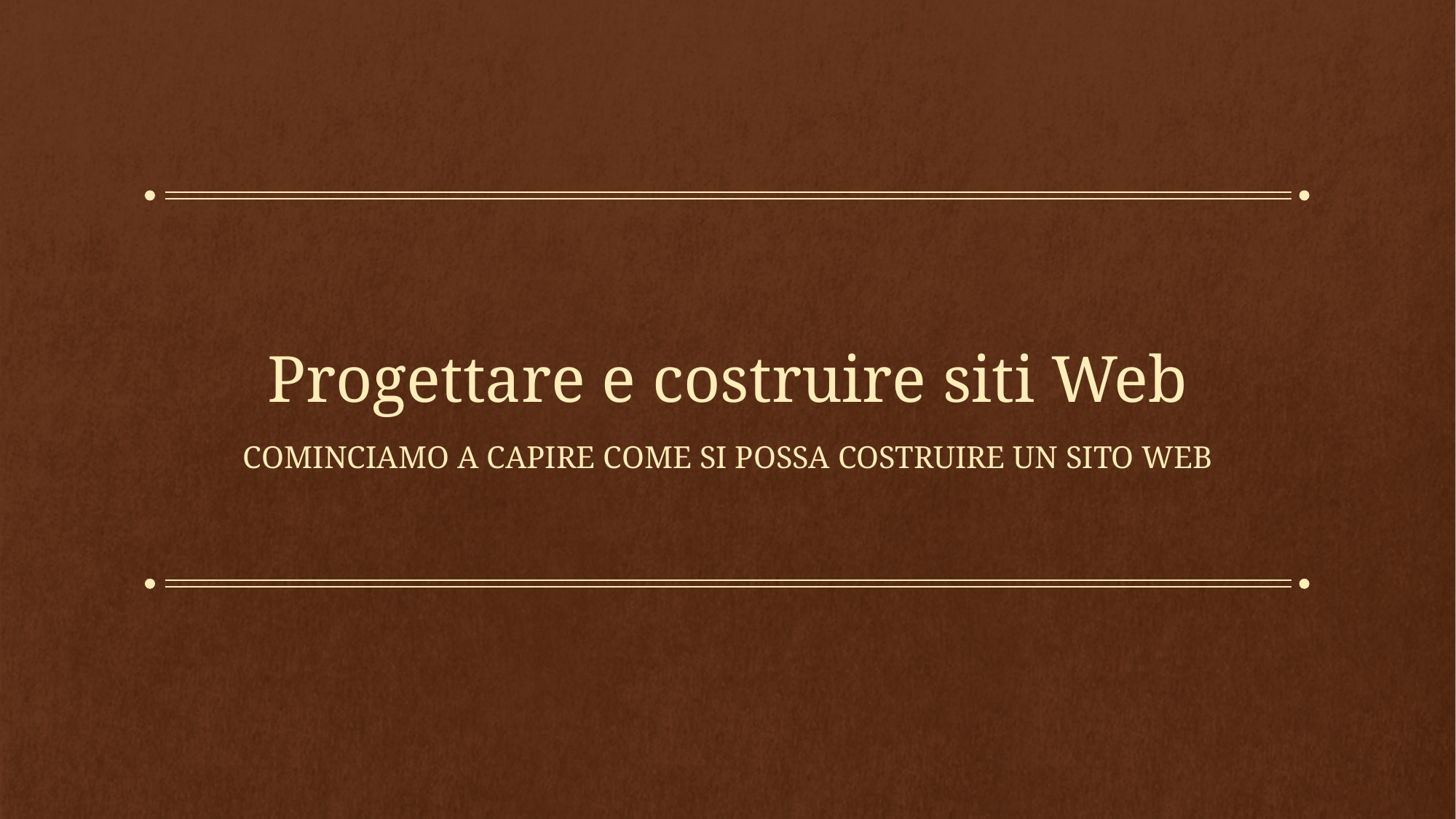

# Progettare e costruire siti Web
Cominciamo a capire come si possa costruire un sito web